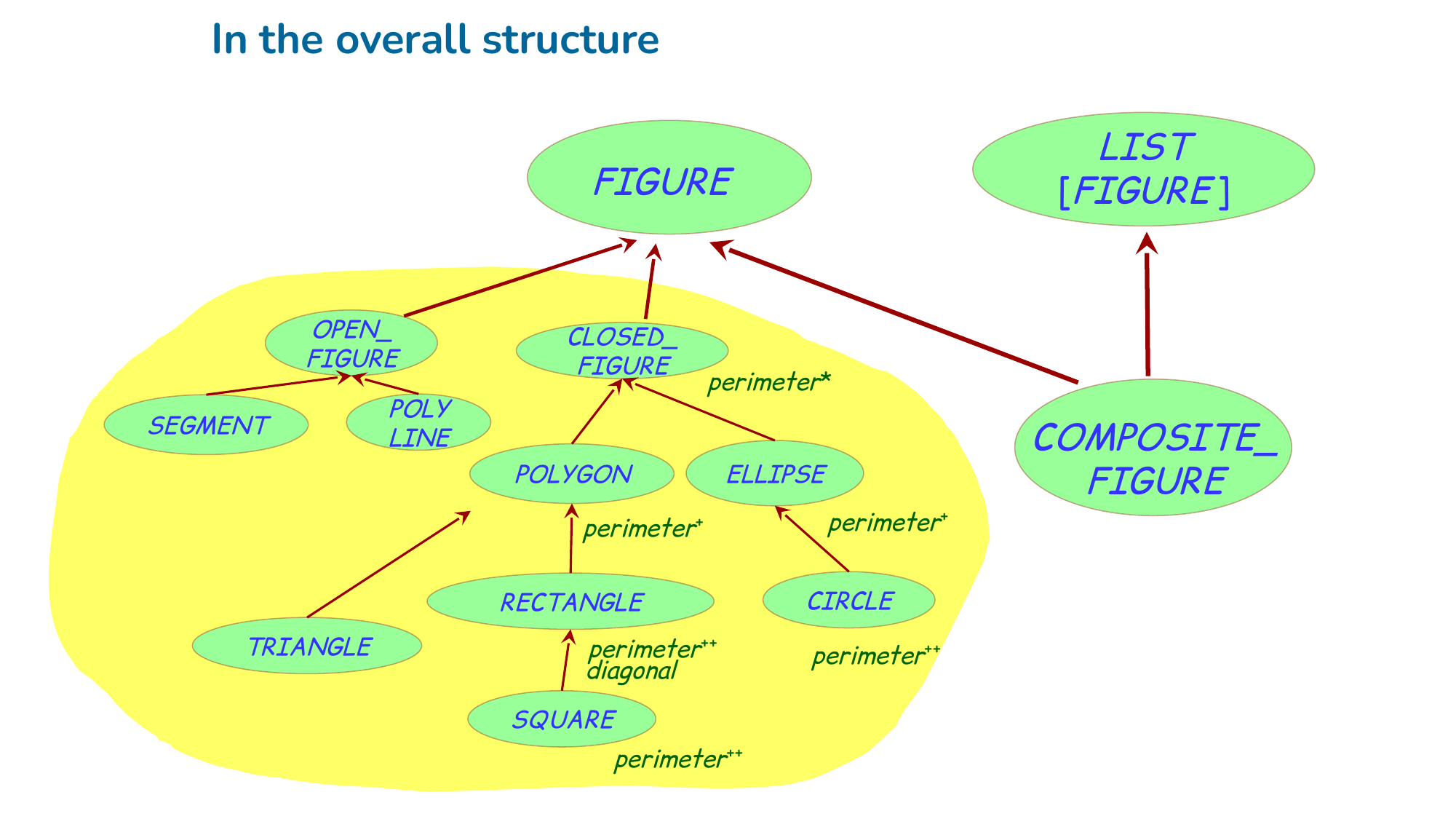

In the overall structure

LIST [FIGURE ]

FIGURE

OPEN_
FIGURE
CLOSED_
FIGURE
perimeter*
POLY
LINE
SEGMENT
ELLIPSE
POLYGON
perimeter+
perimeter+
CIRCLE
RECTANGLE
TRIANGLE
perimeter++
perimeter++
diagonal
SQUARE
perimeter++

COMPOSITE_FIGURE